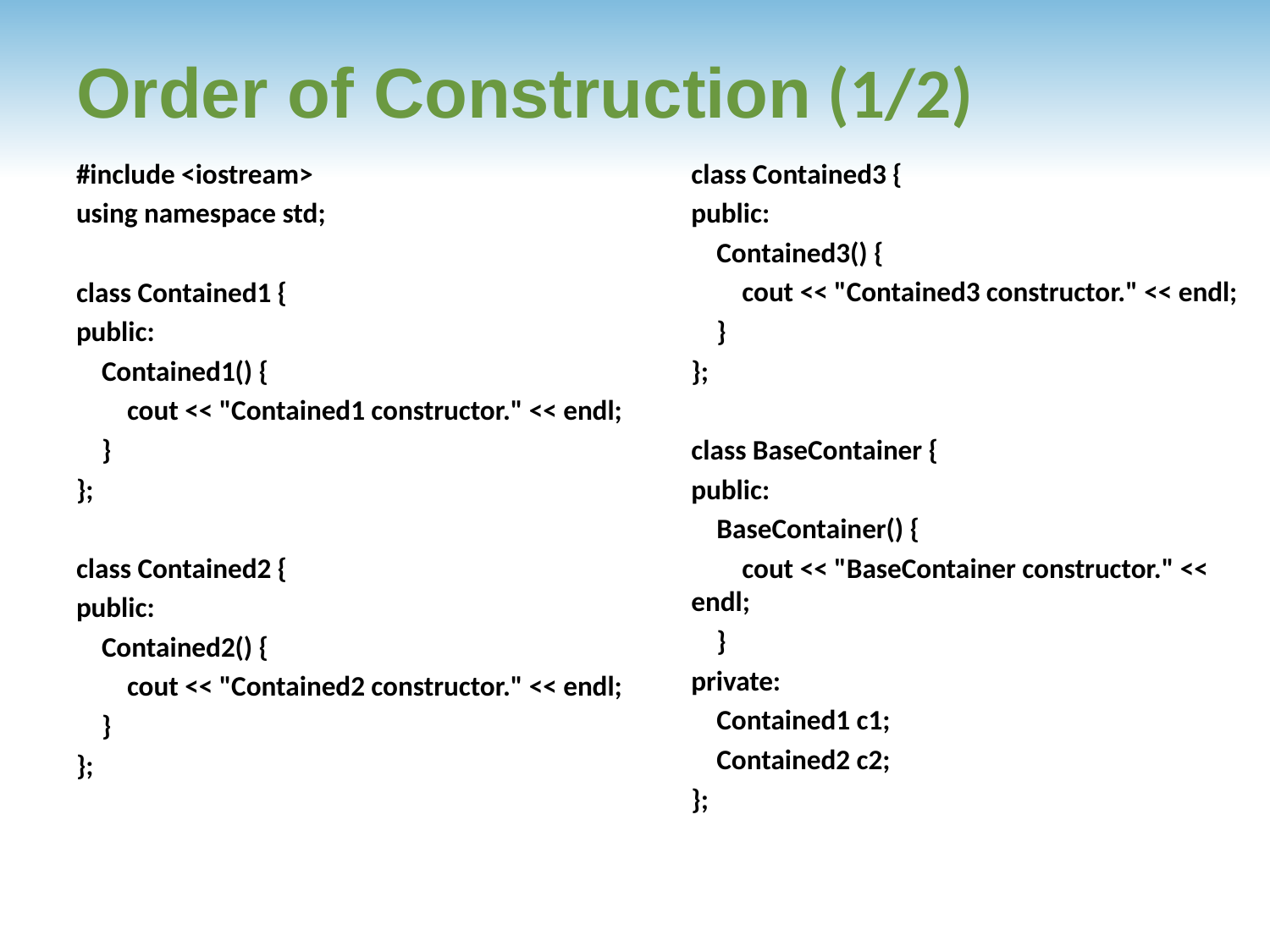

# Order of Construction (1/2)
#include <iostream>
using namespace std;

class Contained1 {
public:
    Contained1() {
        cout << "Contained1 constructor." << endl;
    }
};

class Contained2 {
public:
    Contained2() {
        cout << "Contained2 constructor." << endl;
    }
};

class Contained3 {
public:
    Contained3() {
        cout << "Contained3 constructor." << endl;
    }
};

class BaseContainer {
public:
    BaseContainer() {
        cout << "BaseContainer constructor." << endl;
    }
private:
    Contained1 c1;
    Contained2 c2;
};